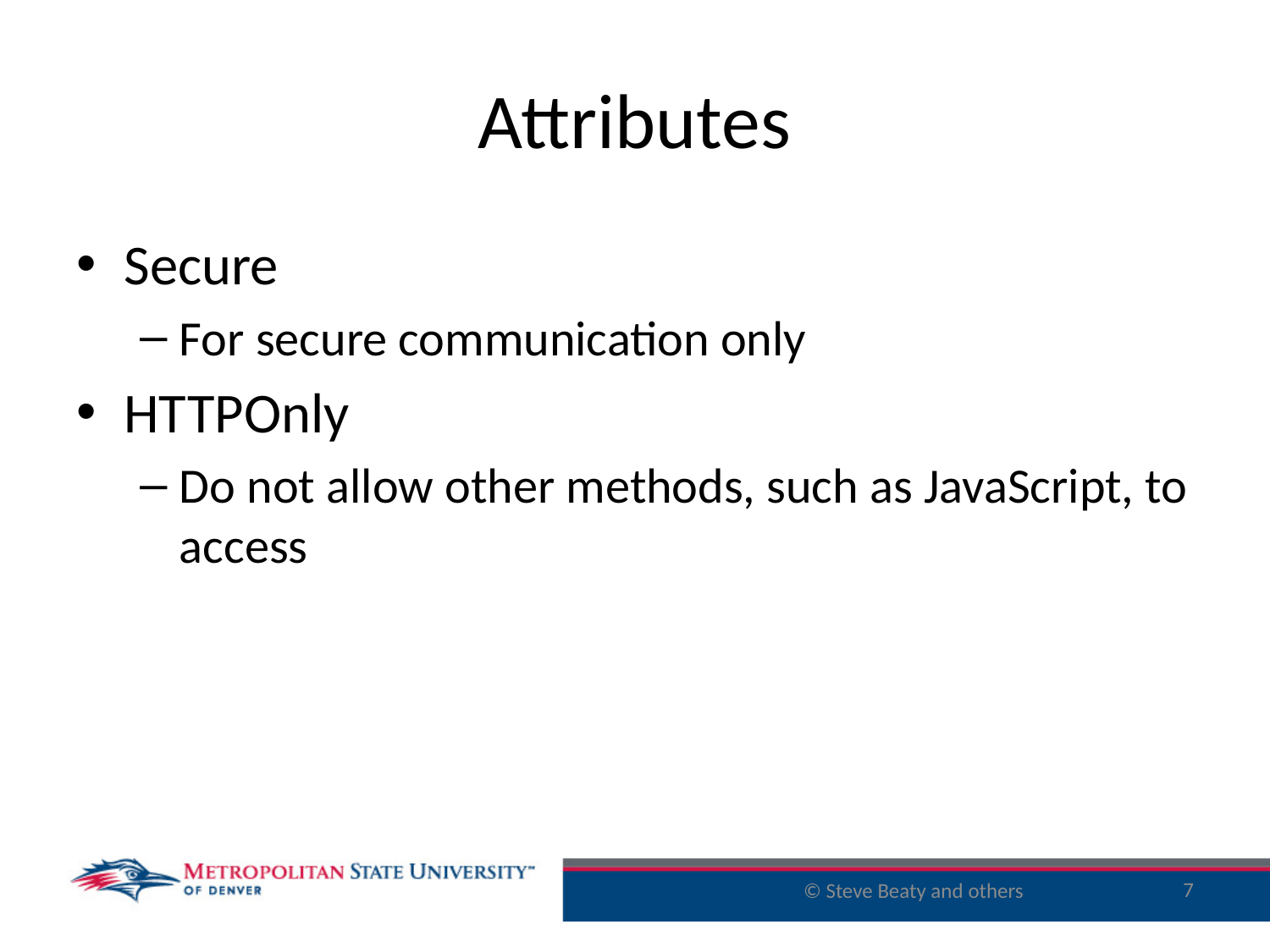

# Attributes
Secure
For secure communication only
HTTPOnly
Do not allow other methods, such as JavaScript, to access

7
© Steve Beaty and others